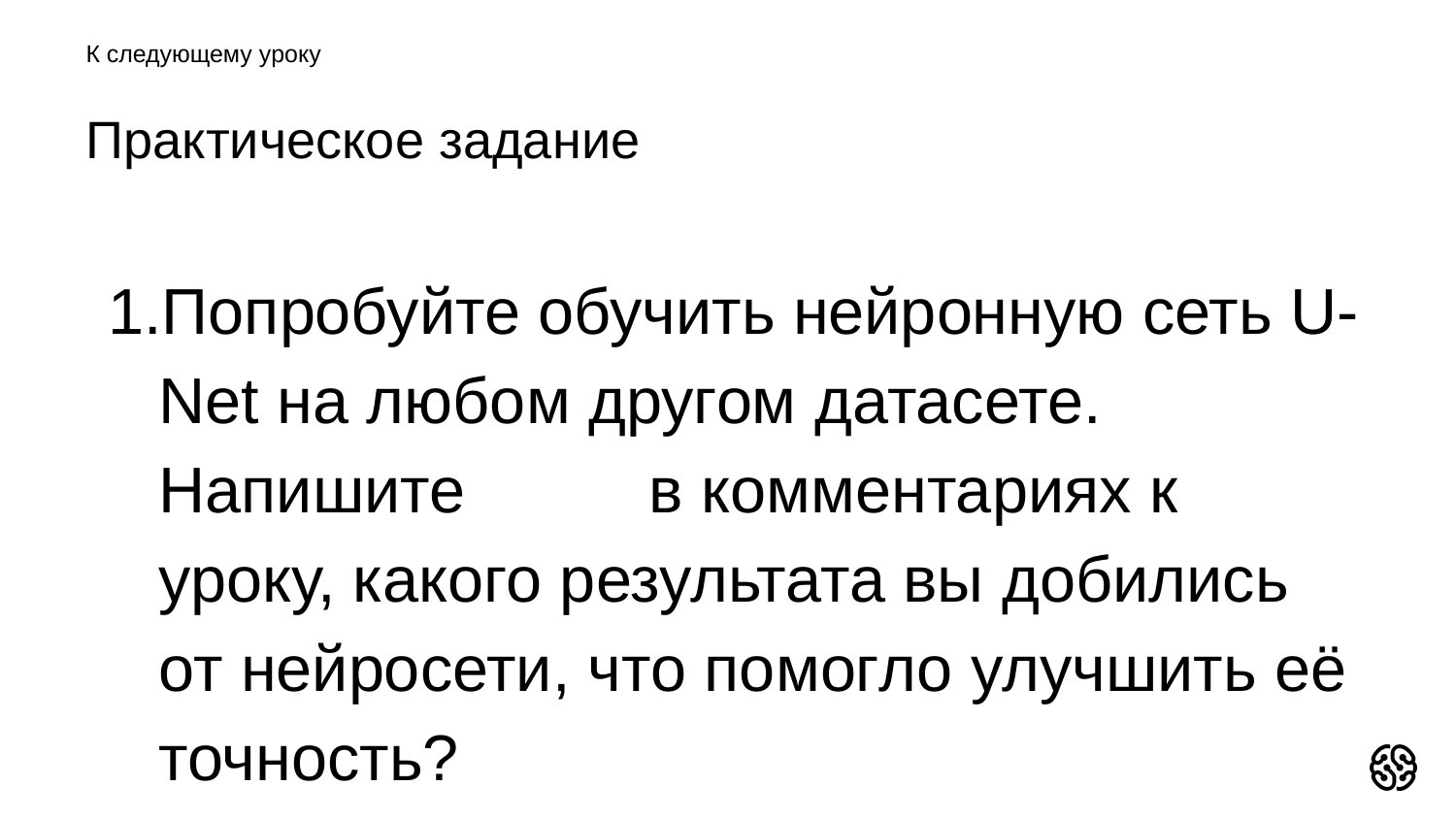

К следующему уроку
# Практическое задание
Попробуйте обучить нейронную сеть U-Net на любом другом датасете. Напишите 	   в комментариях к уроку, какого результата вы добились от нейросети, что помогло улучшить её точность?
*Попробуйте свои силы в задаче Carvana на Kaggle: https://www.kaggle.com/c/carvana-image-masking-challenge/overview
*Сделайте свою реализацию U-Net на TensorFlow